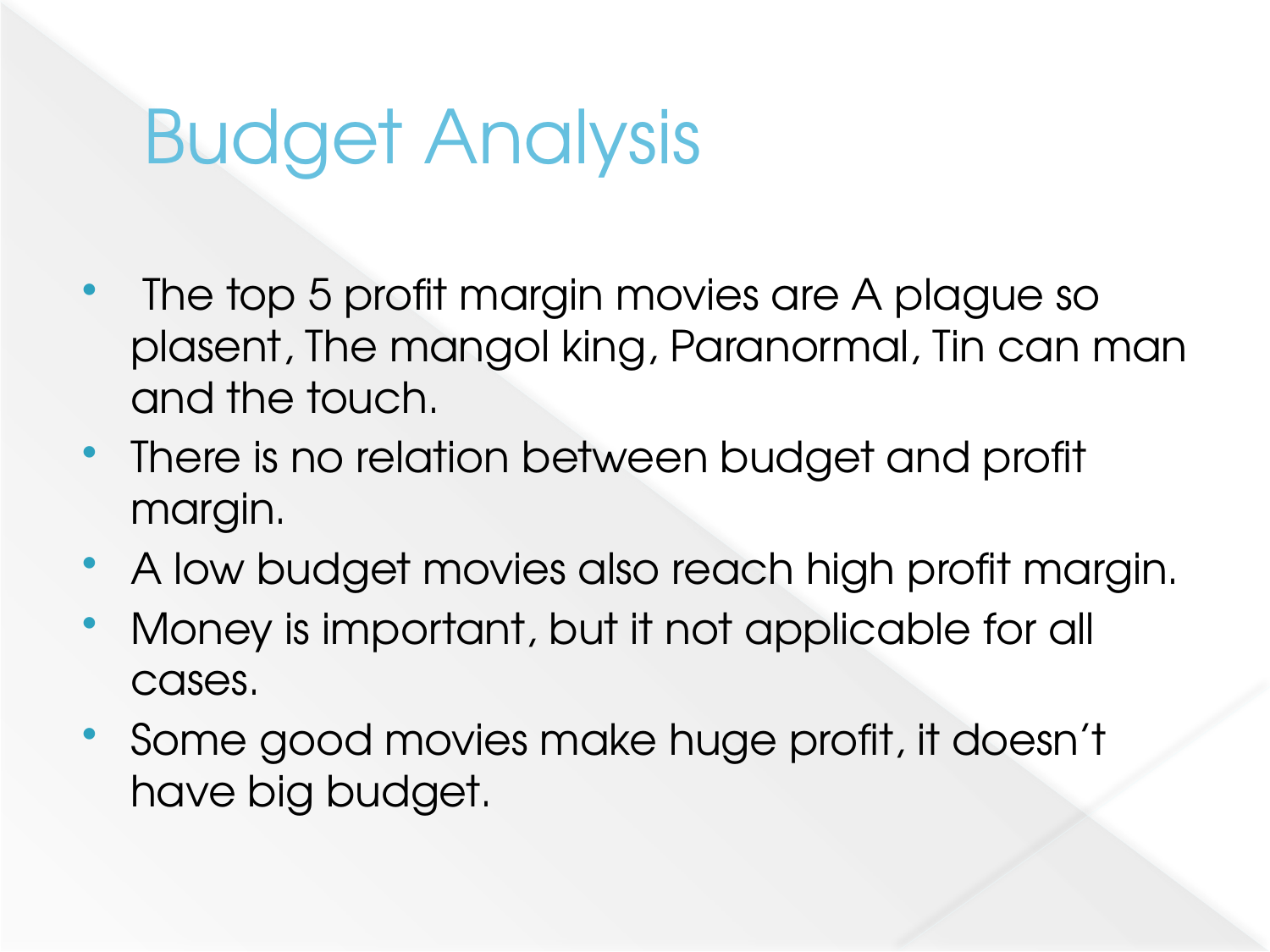

# Budget Analysis
 The top 5 profit margin movies are A plague so plasent, The mangol king, Paranormal, Tin can man and the touch.
There is no relation between budget and profit margin.
A low budget movies also reach high profit margin.
Money is important, but it not applicable for all cases.
Some good movies make huge profit, it doesn’t have big budget.